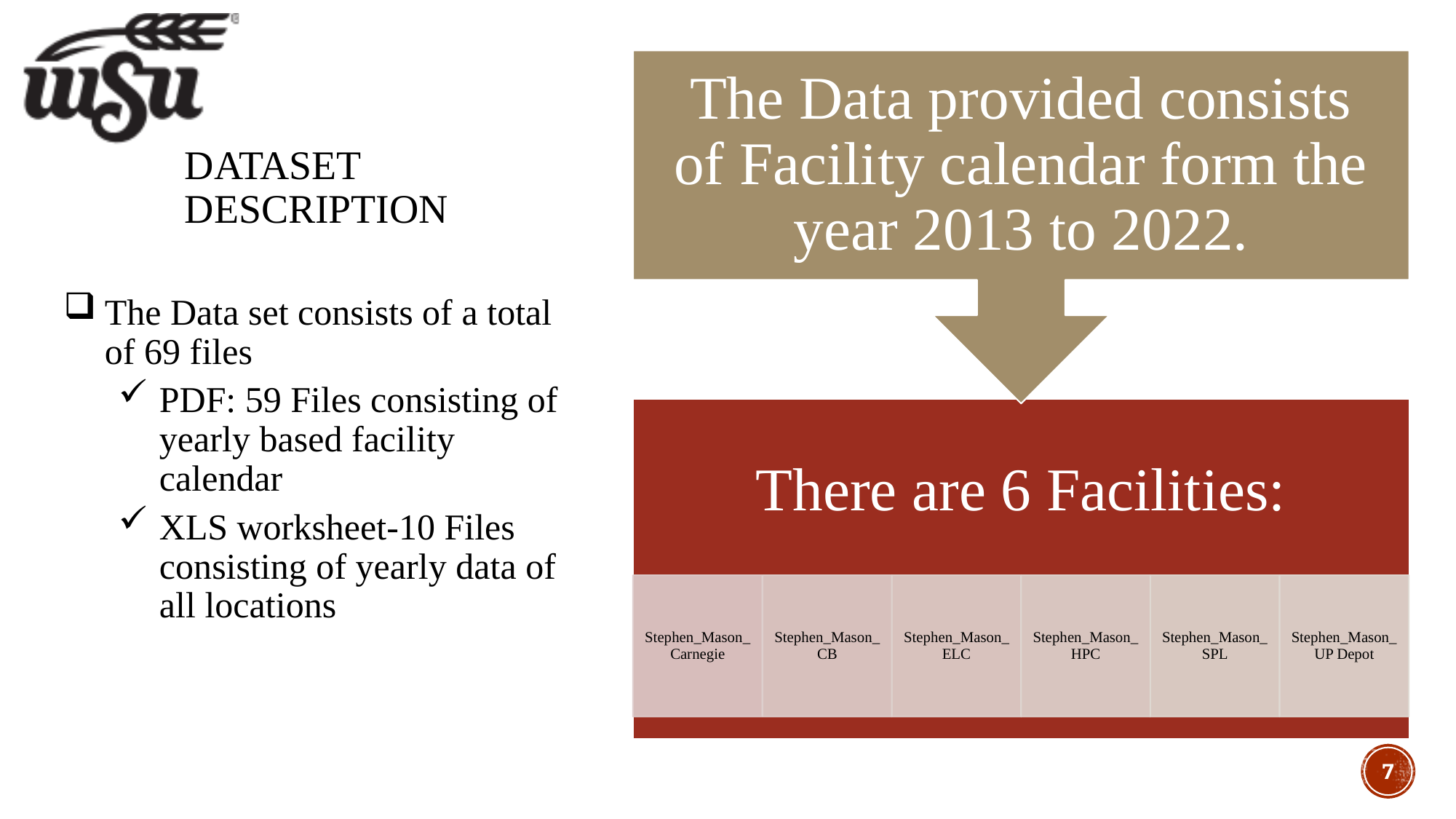

There are 6 Facilities:
Stephen_Mason_Carnegie
Stephen_Mason_CB
Stephen_Mason_ELC
Stephen_Mason_HPC
Stephen_Mason_SPL
Stephen_Mason_UP Depot
The Data provided consists of Facility calendar form the year 2013 to 2022.
# Dataset Description
The Data set consists of a total of 69 files
PDF: 59 Files consisting of yearly based facility calendar
XLS worksheet-10 Files consisting of yearly data of all locations

7